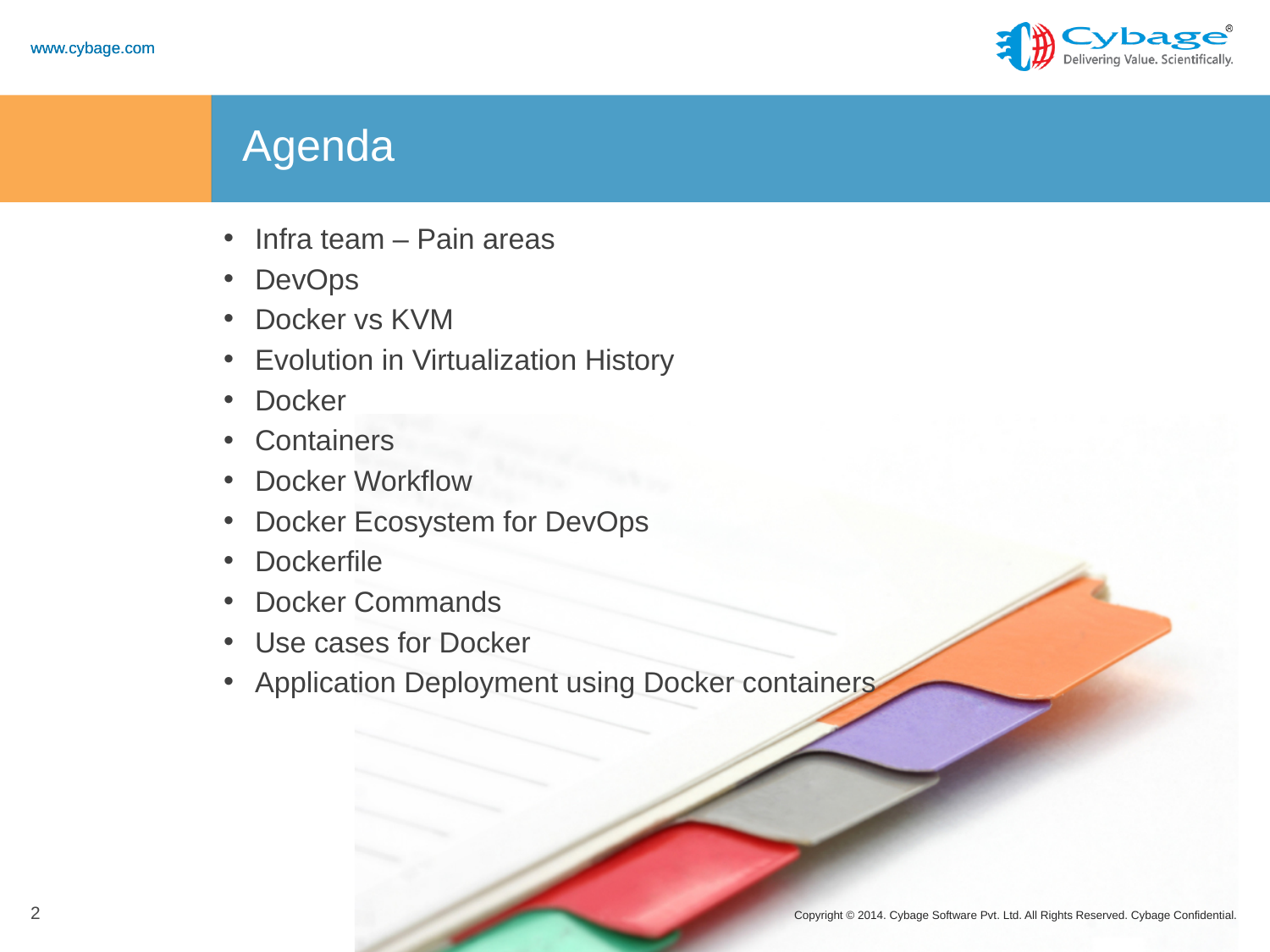

# Agenda
Infra team – Pain areas
DevOps
Docker vs KVM
Evolution in Virtualization History
Docker
Containers
Docker Workflow
Docker Ecosystem for DevOps
Dockerfile
Docker Commands
Use cases for Docker
Application Deployment using Docker containers

2